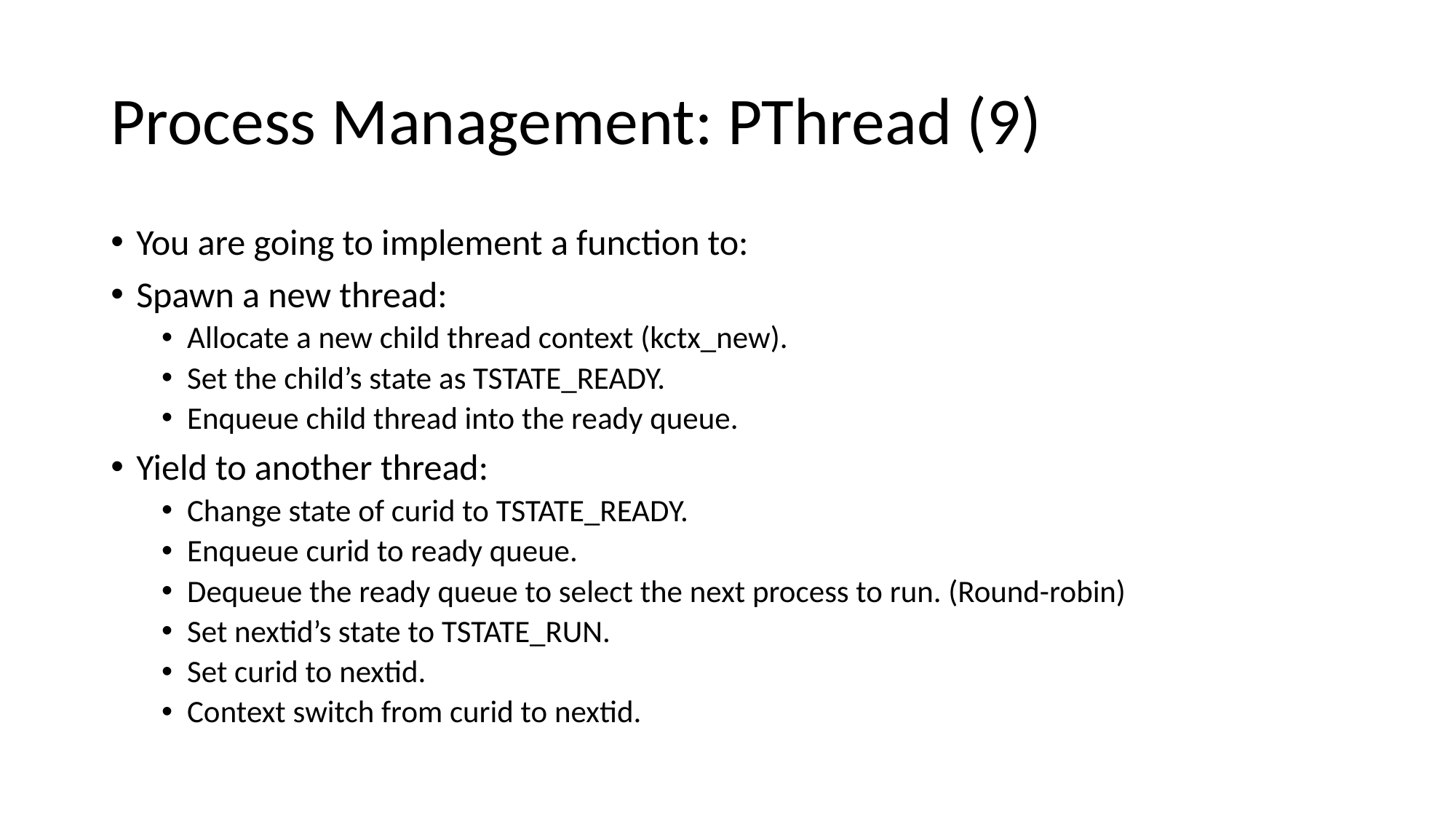

# Process Management: PThread (9)
You are going to implement a function to:
Spawn a new thread:
Allocate a new child thread context (kctx_new).
Set the child’s state as TSTATE_READY.
Enqueue child thread into the ready queue.
Yield to another thread:
Change state of curid to TSTATE_READY.
Enqueue curid to ready queue.
Dequeue the ready queue to select the next process to run. (Round-robin)
Set nextid’s state to TSTATE_RUN.
Set curid to nextid.
Context switch from curid to nextid.